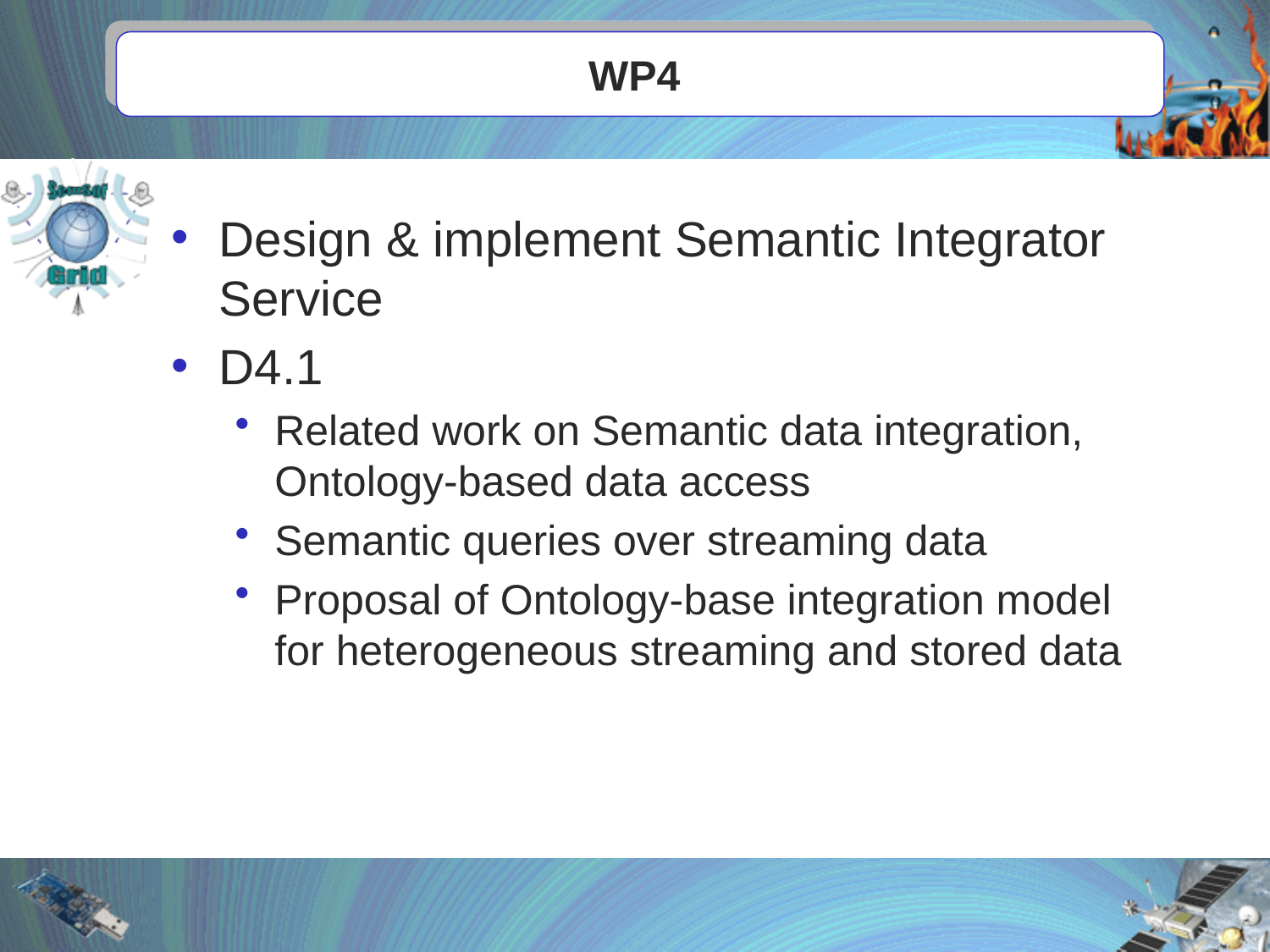

# WP4
Design & implement Semantic Integrator Service
D4.1
Related work on Semantic data integration, Ontology-based data access
Semantic queries over streaming data
Proposal of Ontology-base integration model for heterogeneous streaming and stored data